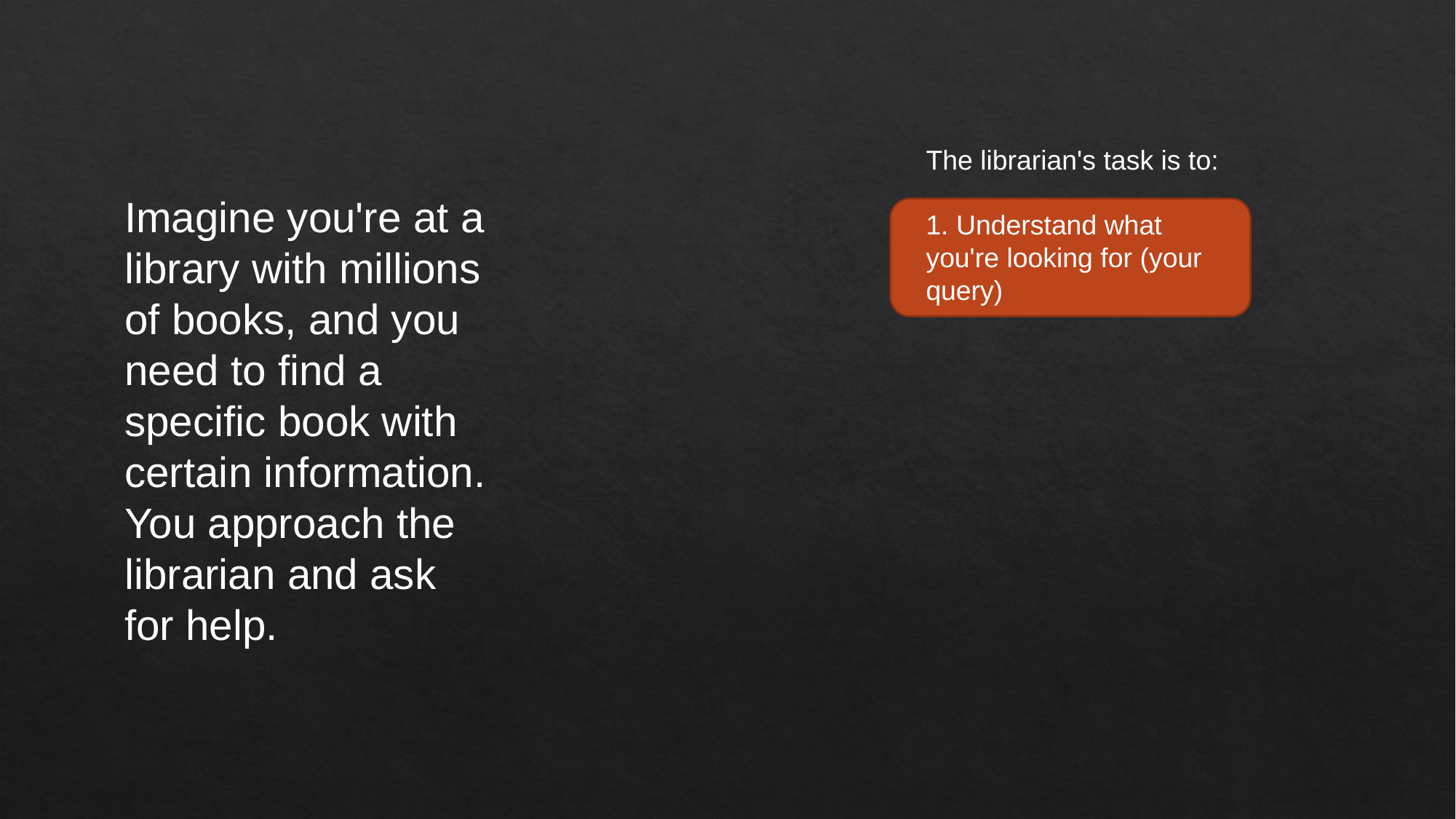

The librarian's task is to:
Imagine you're at a library with millions of books, and you need to find a specific book with certain information. You approach the librarian and ask for help.

1. Understand what you're looking for (your query)